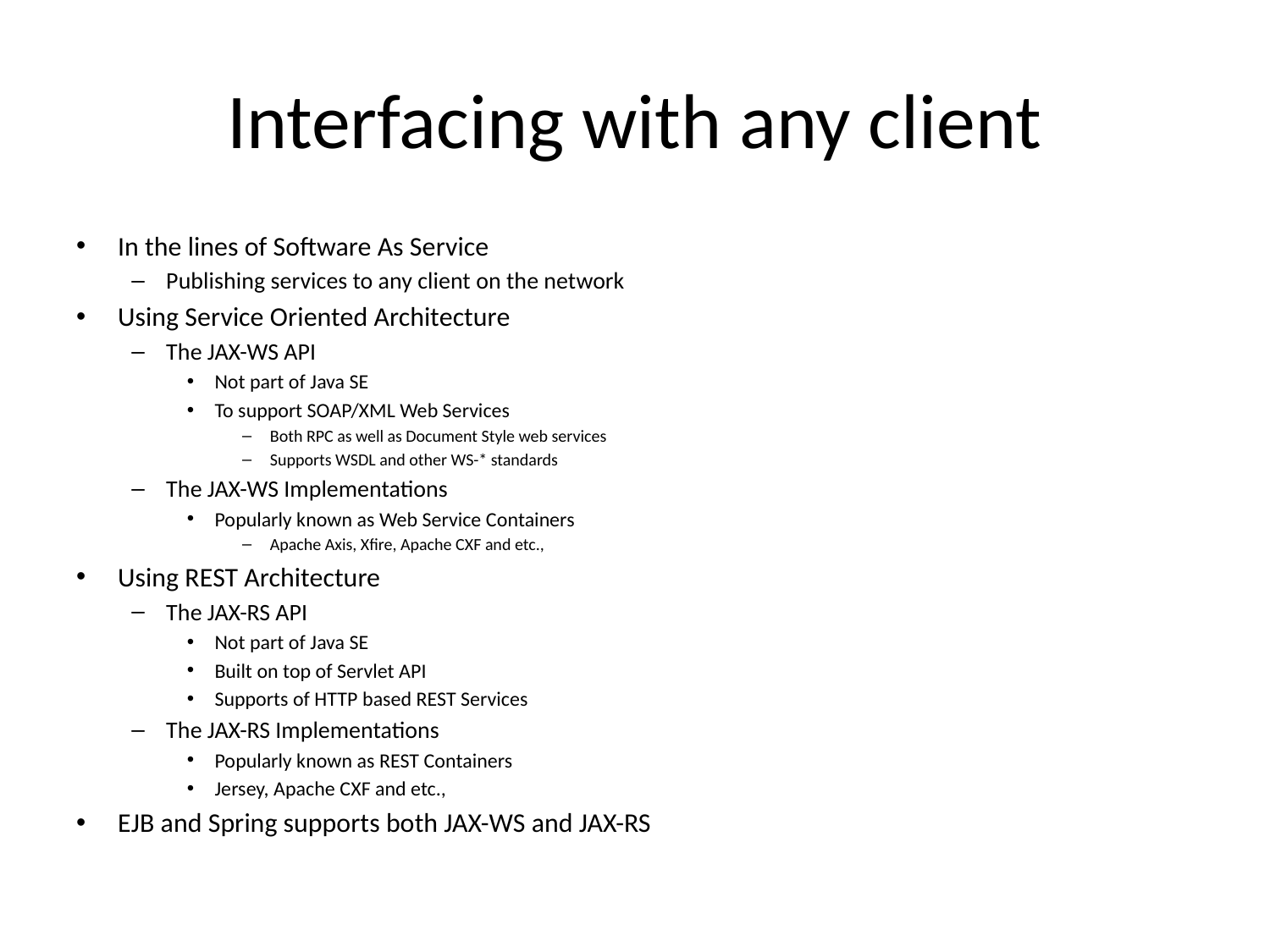

# Interfacing with any client
In the lines of Software As Service
Publishing services to any client on the network
Using Service Oriented Architecture
The JAX-WS API
Not part of Java SE
To support SOAP/XML Web Services
Both RPC as well as Document Style web services
Supports WSDL and other WS-* standards
The JAX-WS Implementations
Popularly known as Web Service Containers
Apache Axis, Xfire, Apache CXF and etc.,
Using REST Architecture
The JAX-RS API
Not part of Java SE
Built on top of Servlet API
Supports of HTTP based REST Services
The JAX-RS Implementations
Popularly known as REST Containers
Jersey, Apache CXF and etc.,
EJB and Spring supports both JAX-WS and JAX-RS